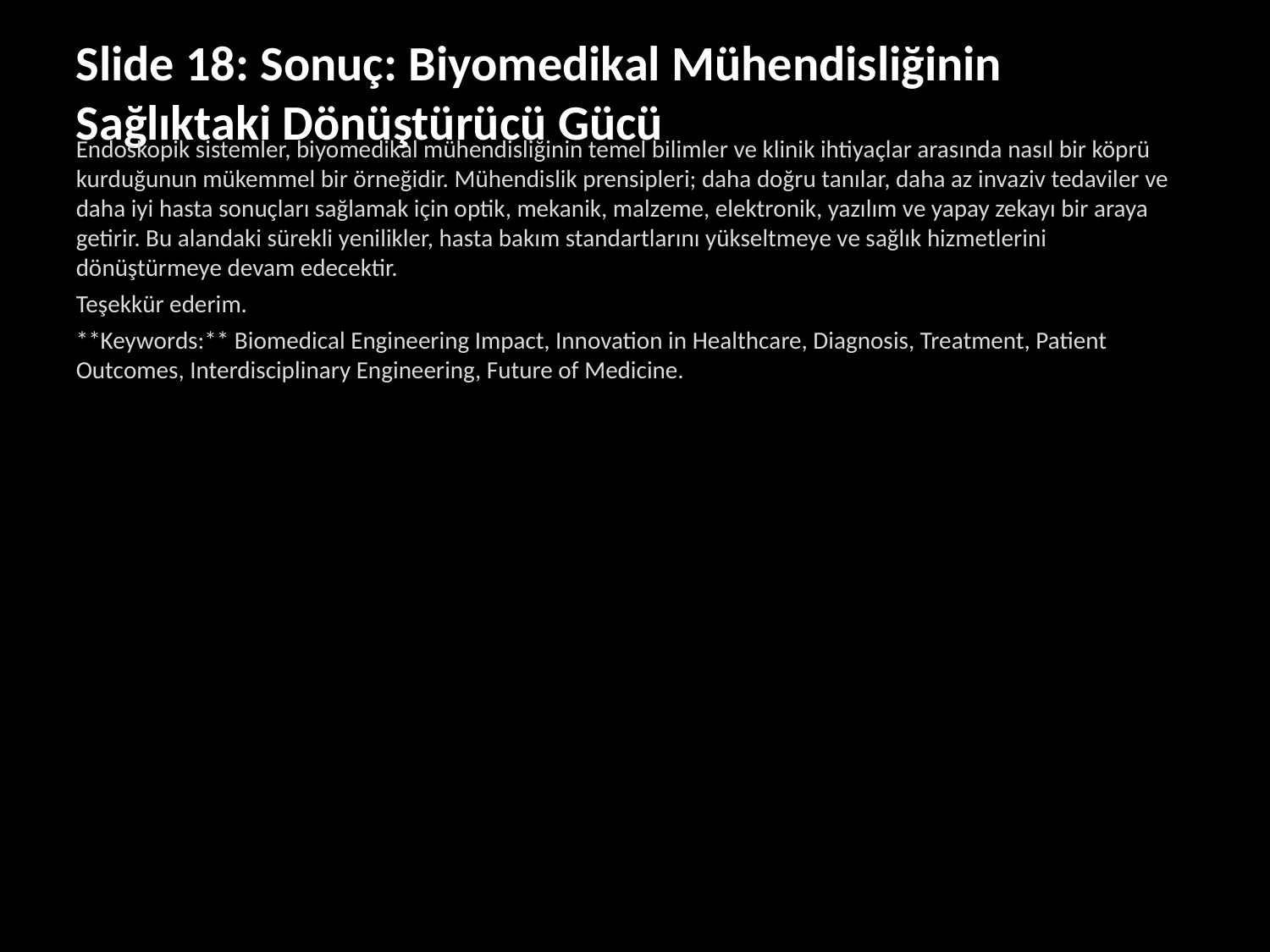

Slide 18: Sonuç: Biyomedikal Mühendisliğinin Sağlıktaki Dönüştürücü Gücü
Endoskopik sistemler, biyomedikal mühendisliğinin temel bilimler ve klinik ihtiyaçlar arasında nasıl bir köprü kurduğunun mükemmel bir örneğidir. Mühendislik prensipleri; daha doğru tanılar, daha az invaziv tedaviler ve daha iyi hasta sonuçları sağlamak için optik, mekanik, malzeme, elektronik, yazılım ve yapay zekayı bir araya getirir. Bu alandaki sürekli yenilikler, hasta bakım standartlarını yükseltmeye ve sağlık hizmetlerini dönüştürmeye devam edecektir.
Teşekkür ederim.
**Keywords:** Biomedical Engineering Impact, Innovation in Healthcare, Diagnosis, Treatment, Patient Outcomes, Interdisciplinary Engineering, Future of Medicine.